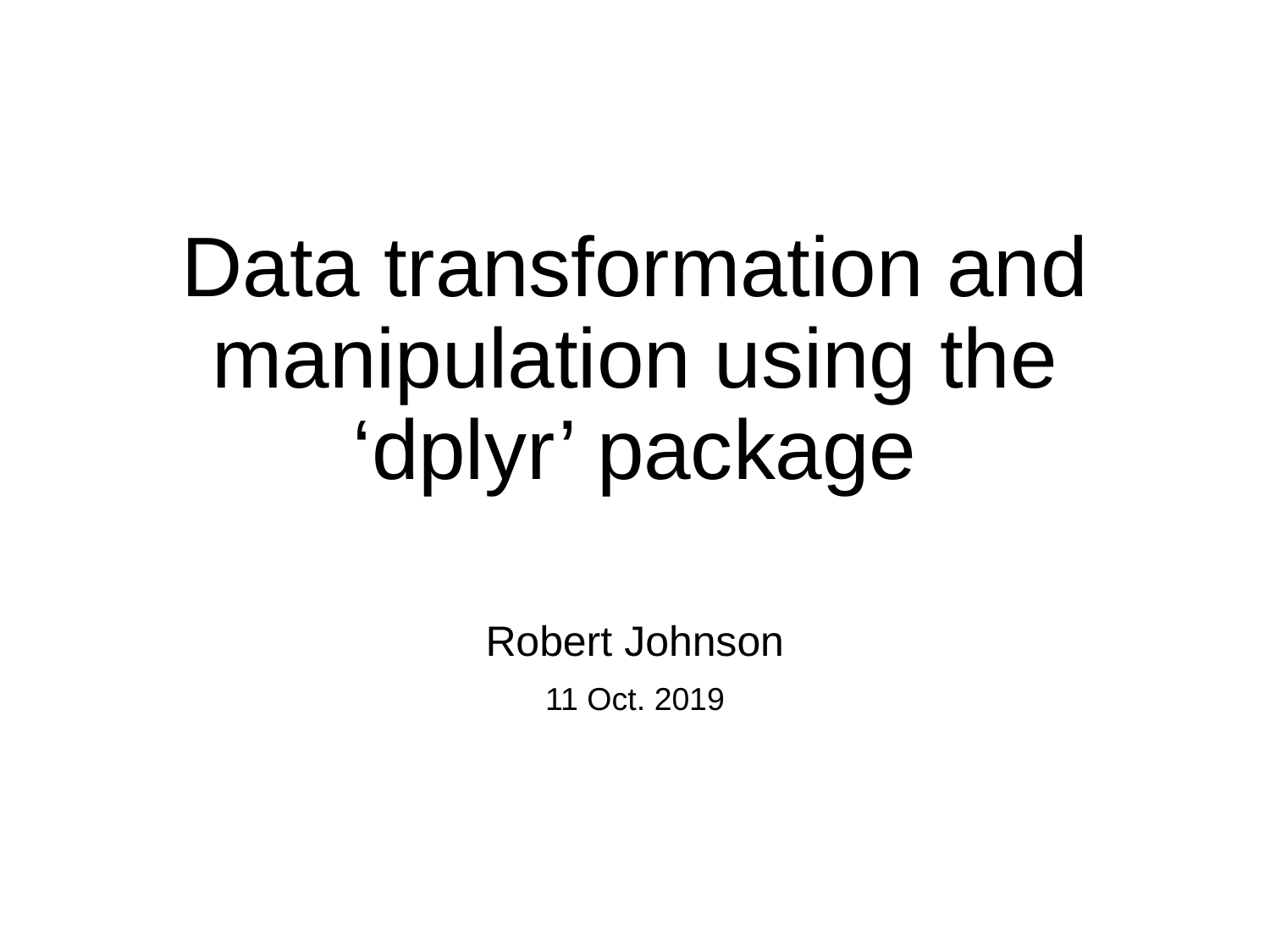

# Data transformation and manipulation using the ‘dplyr’ package
Robert Johnson
11 Oct. 2019